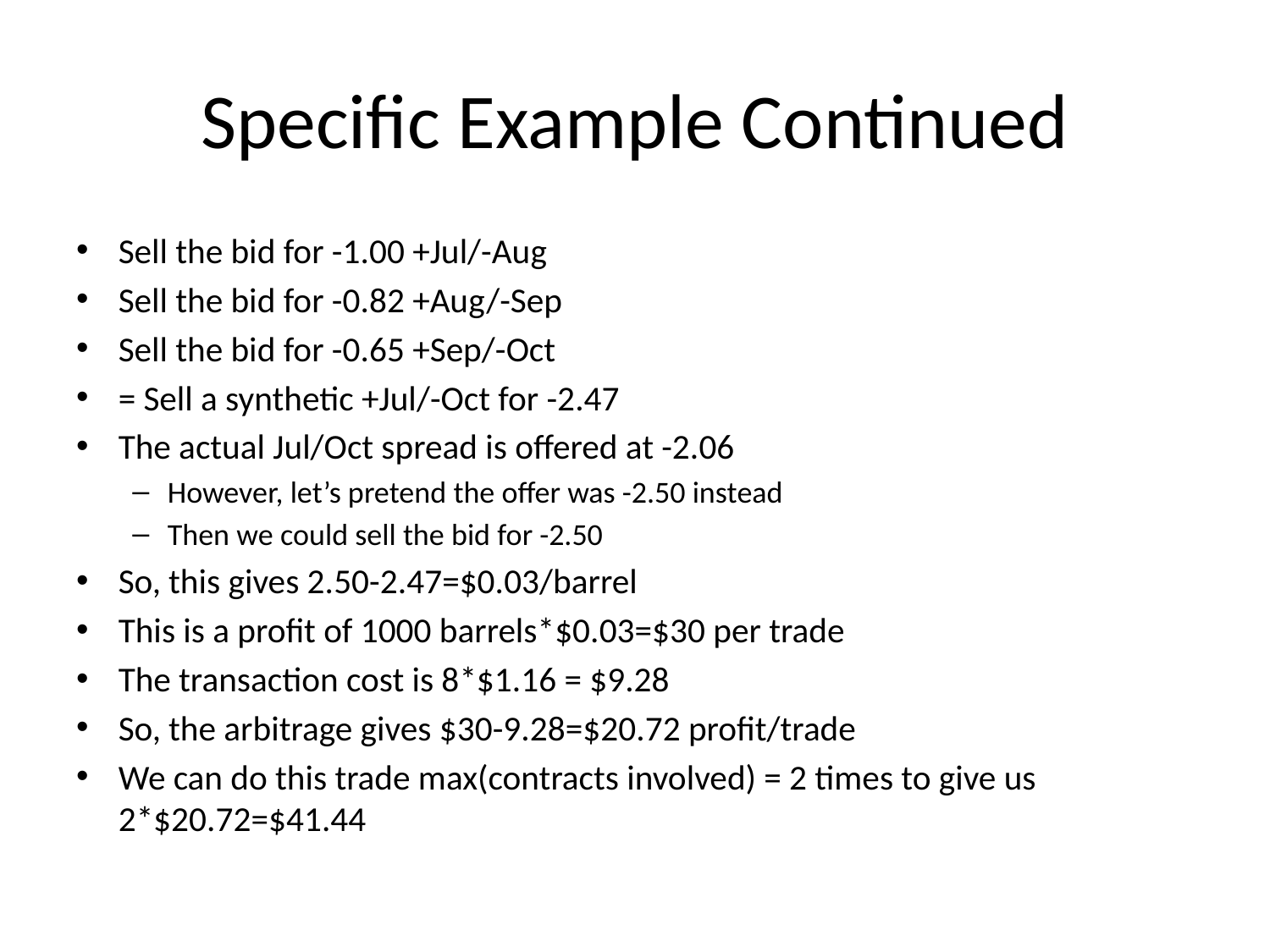

# Specific Example Continued
Sell the bid for -1.00 +Jul/-Aug
Sell the bid for -0.82 +Aug/-Sep
Sell the bid for -0.65 +Sep/-Oct
= Sell a synthetic +Jul/-Oct for -2.47
The actual Jul/Oct spread is offered at -2.06
However, let’s pretend the offer was -2.50 instead
Then we could sell the bid for -2.50
So, this gives 2.50-2.47=$0.03/barrel
This is a profit of 1000 barrels*$0.03=$30 per trade
The transaction cost is 8*$1.16 = $9.28
So, the arbitrage gives $30-9.28=$20.72 profit/trade
We can do this trade max(contracts involved) = 2 times to give us 2*$20.72=$41.44